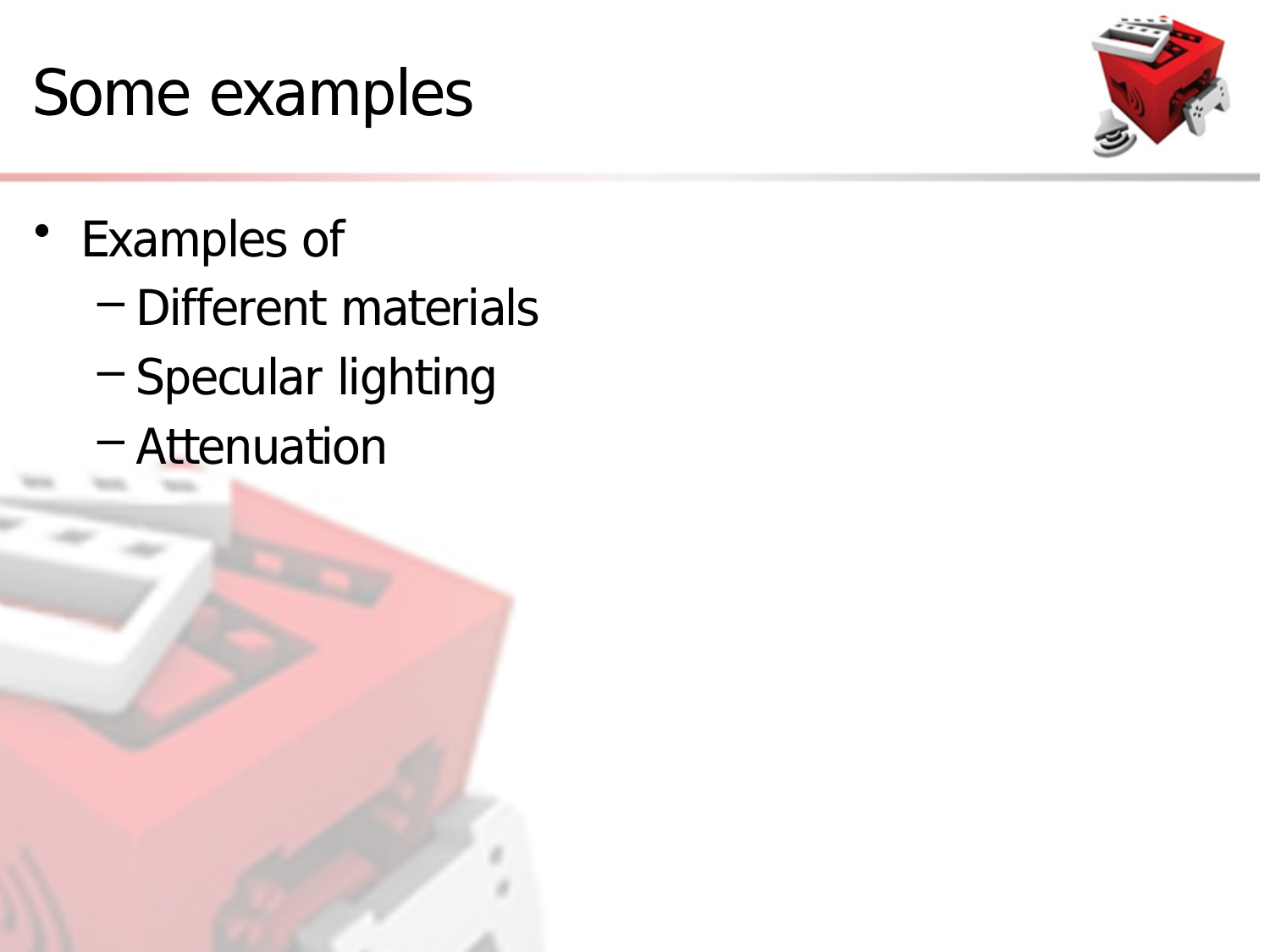

# Some examples
Examples of
Different materials
Specular lighting
Attenuation